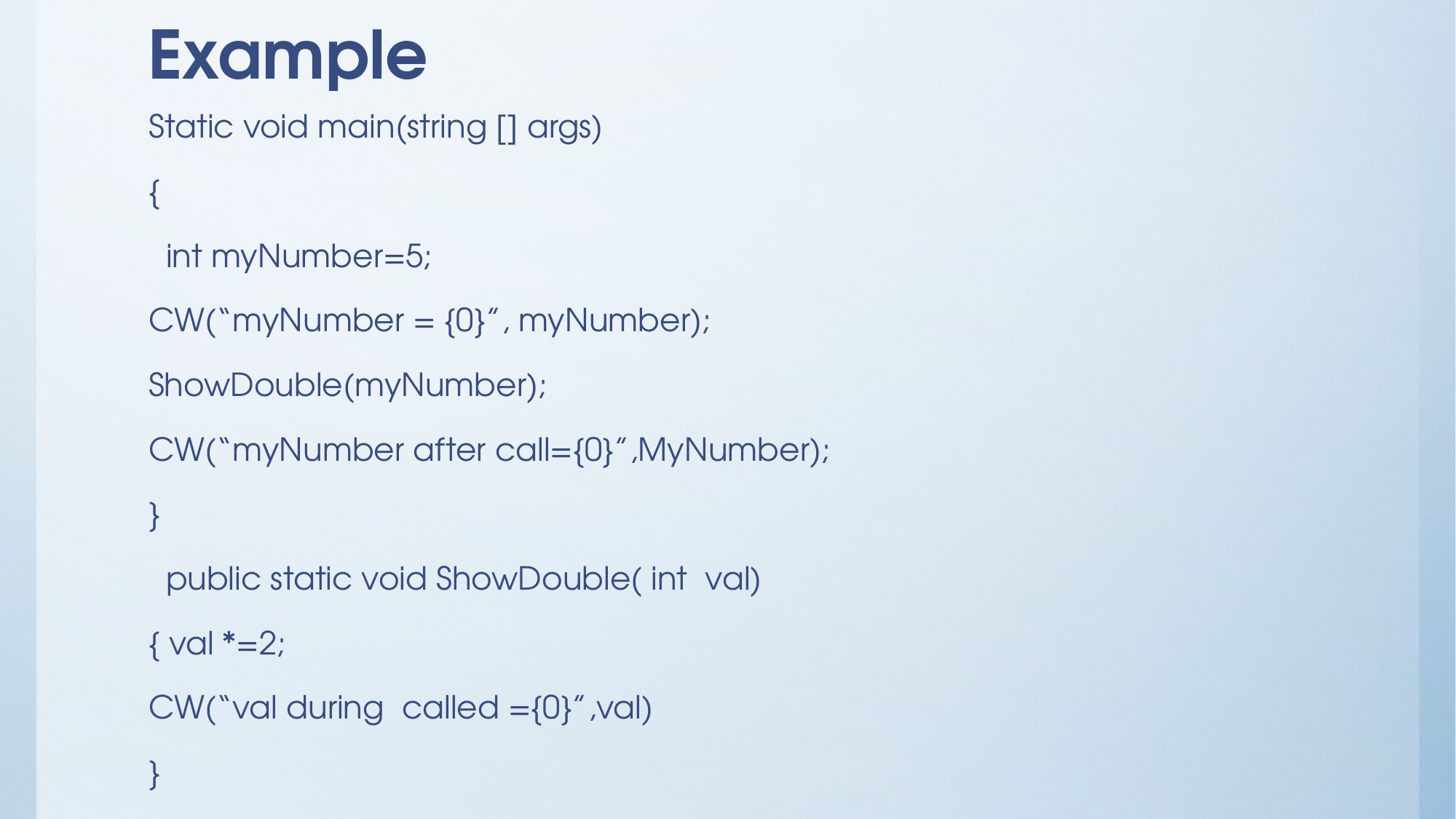

# Example
Static void main(string [] args)
{
  int myNumber=5;
CW(“myNumber = {0}”, myNumber);
ShowDouble(myNumber);
CW(“myNumber after call={0}”,MyNumber);
}
  public static void ShowDouble( int  val)
{ val *=2;
CW(“val during  called ={0}”,val)
}